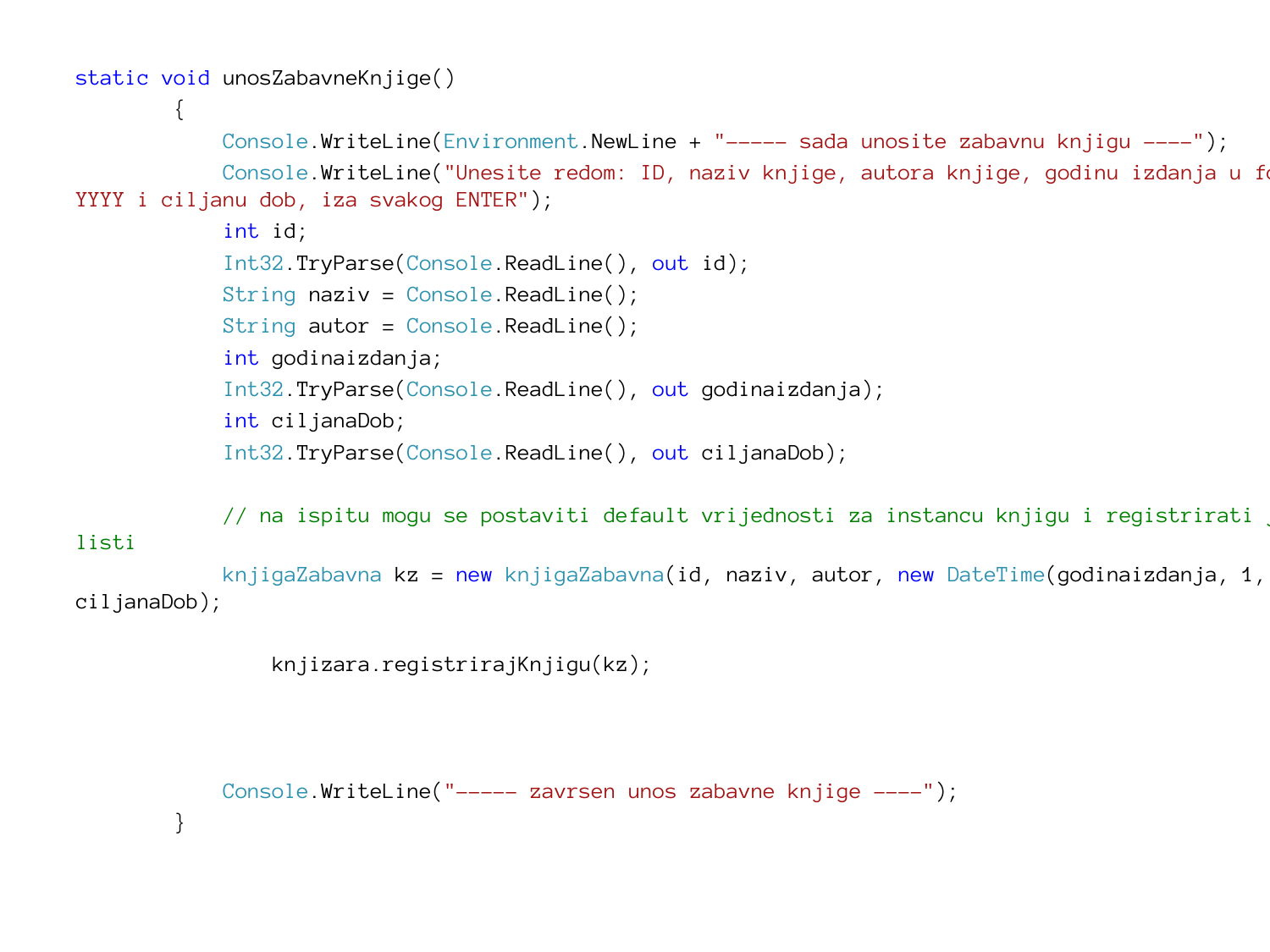

#
static void unosZabavneKnjige()
        {
            Console.WriteLine(Environment.NewLine + "----- sada unosite zabavnu knjigu ----");
            Console.WriteLine("Unesite redom: ID, naziv knjige, autora knjige, godinu izdanja u formatu YYYY i ciljanu dob, iza svakog ENTER");
            int id;
            Int32.TryParse(Console.ReadLine(), out id);
            String naziv = Console.ReadLine();
            String autor = Console.ReadLine();
            int godinaizdanja;
            Int32.TryParse(Console.ReadLine(), out godinaizdanja);
            int ciljanaDob;
            Int32.TryParse(Console.ReadLine(), out ciljanaDob);

            // na ispitu mogu se postaviti default vrijednosti za instancu knjigu i registrirati je u listi
            knjigaZabavna kz = new knjigaZabavna(id, naziv, autor, new DateTime(godinaizdanja, 1, 1), ciljanaDob);

                knjizara.registrirajKnjigu(kz);

            Console.WriteLine("----- zavrsen unos zabavne knjige ----");
        }